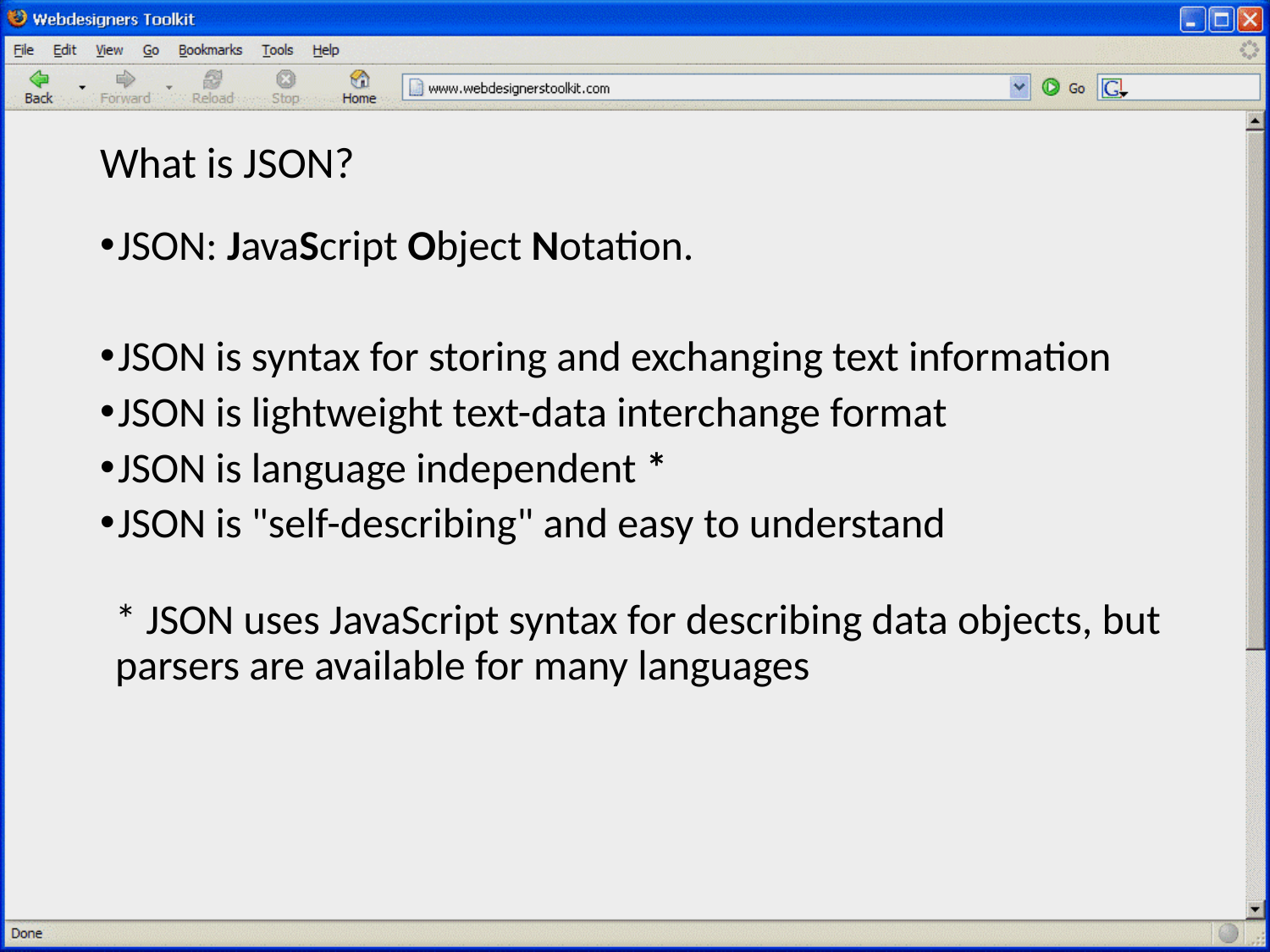

# What is JSON?
JSON: JavaScript Object Notation.

JSON is syntax for storing and exchanging text information
JSON is lightweight text-data interchange format
JSON is language independent *
JSON is "self-describing" and easy to understand

* JSON uses JavaScript syntax for describing data objects, but parsers are available for many languages